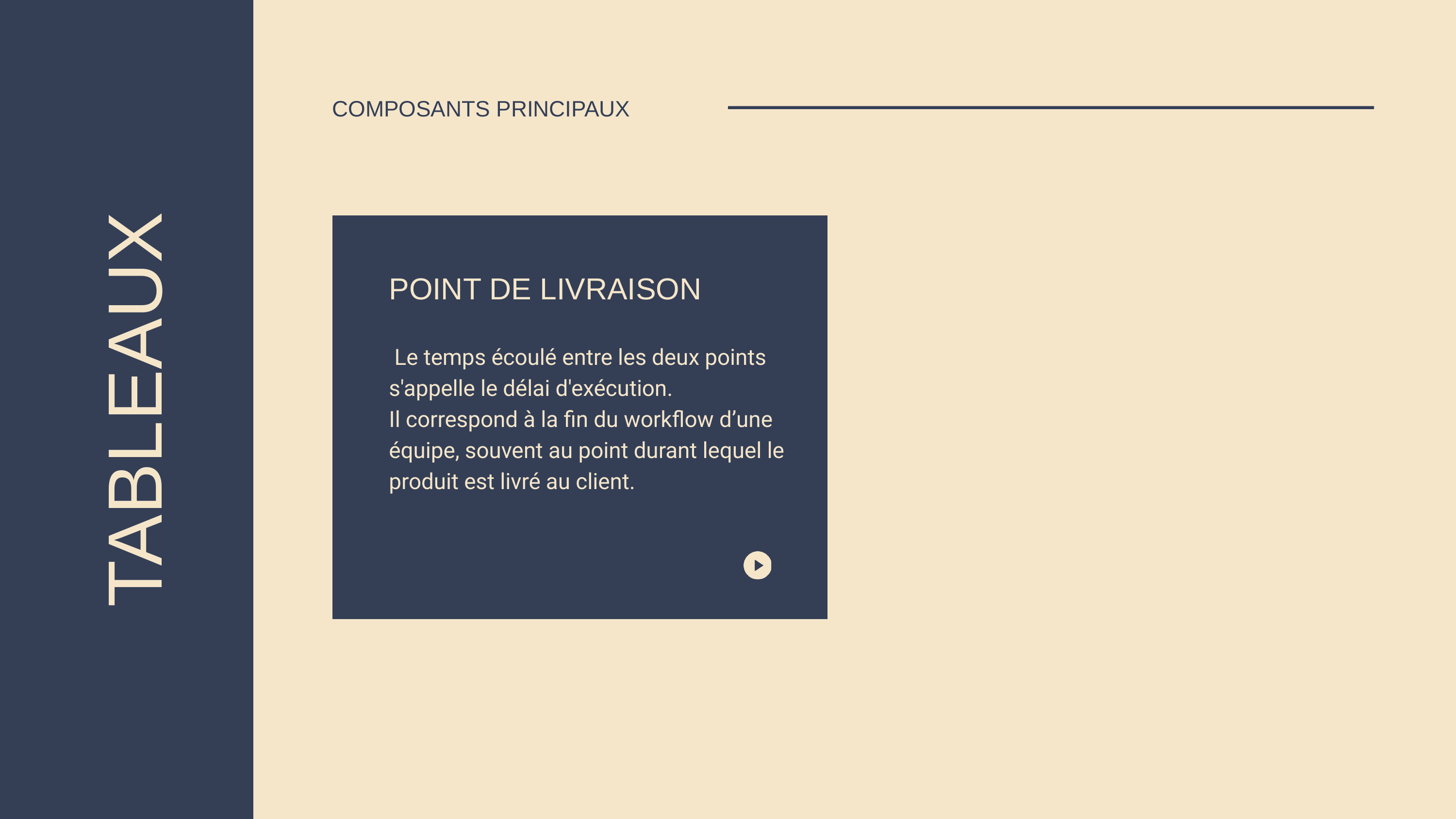

COMPOSANTS PRINCIPAUX

POINT DE LIVRAISON
 Le temps écoulé entre les deux points s'appelle le délai d'exécution.
Il correspond à la fin du workflow d’une équipe, souvent au point durant lequel le produit est livré au client.
TABLEAUX